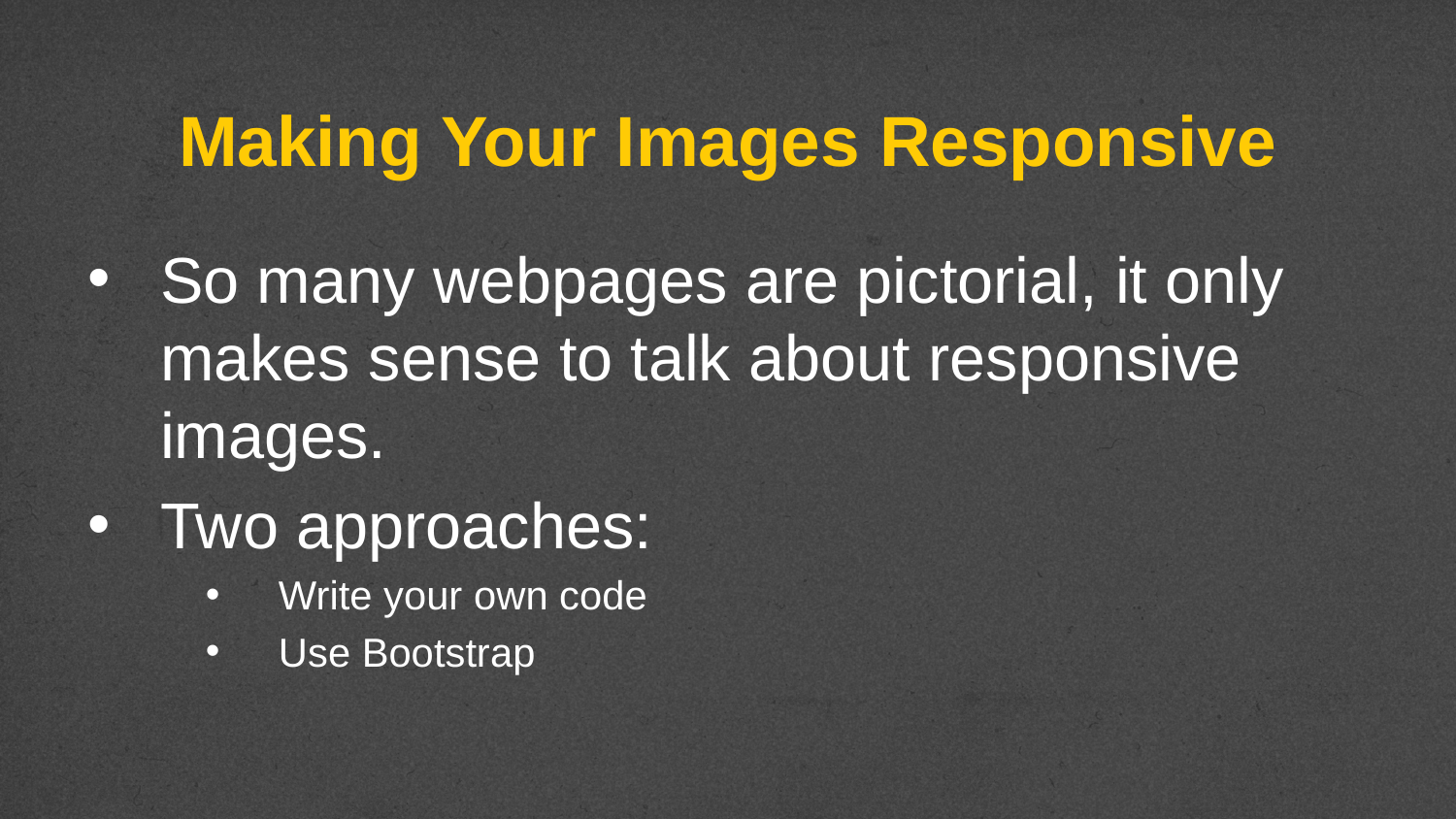

# Making Your Images Responsive
So many webpages are pictorial, it only makes sense to talk about responsive images.
Two approaches:
Write your own code
Use Bootstrap